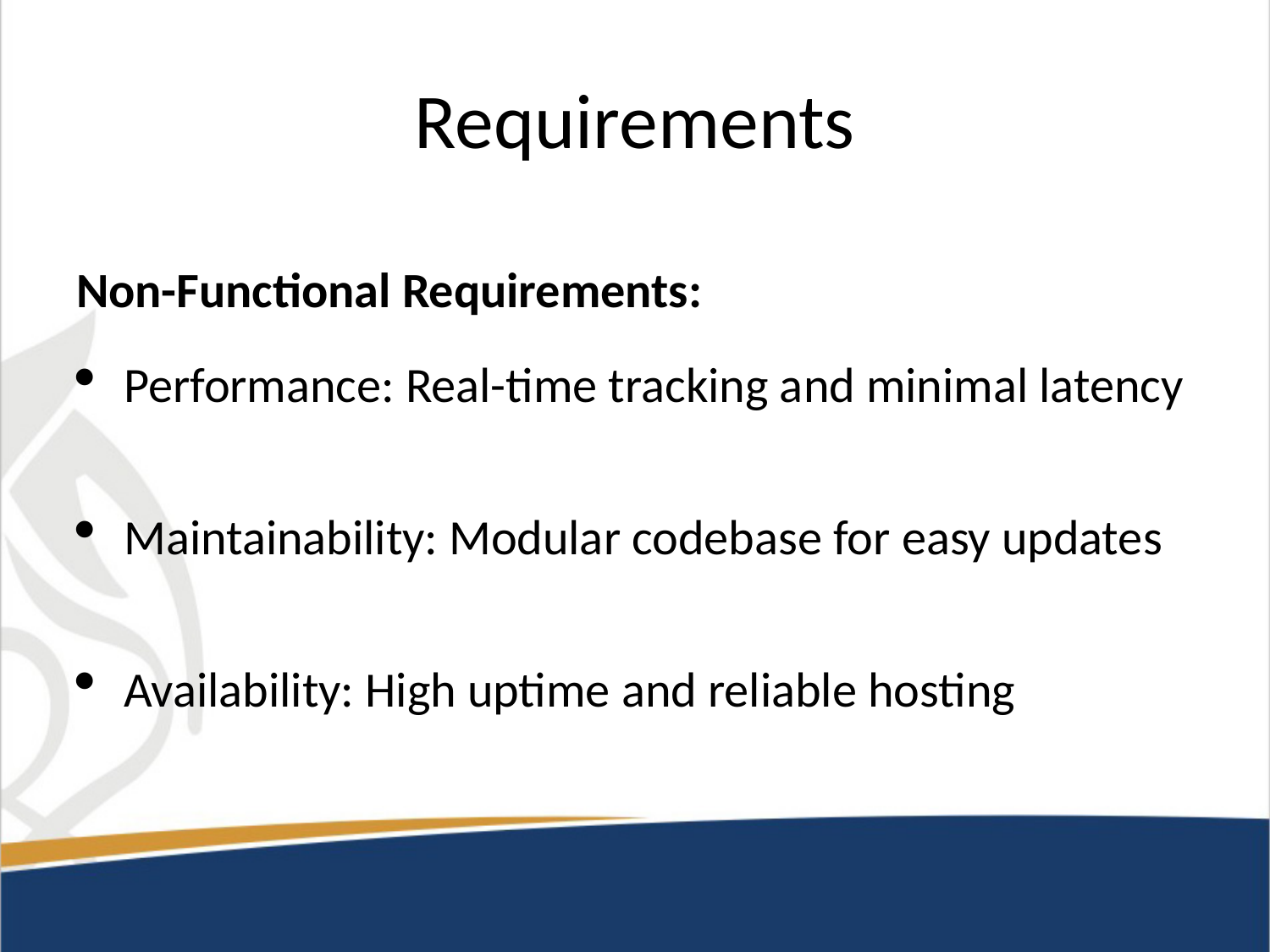

# Requirements
Non-Functional Requirements:
Performance: Real-time tracking and minimal latency

Maintainability: Modular codebase for easy updates

Availability: High uptime and reliable hosting